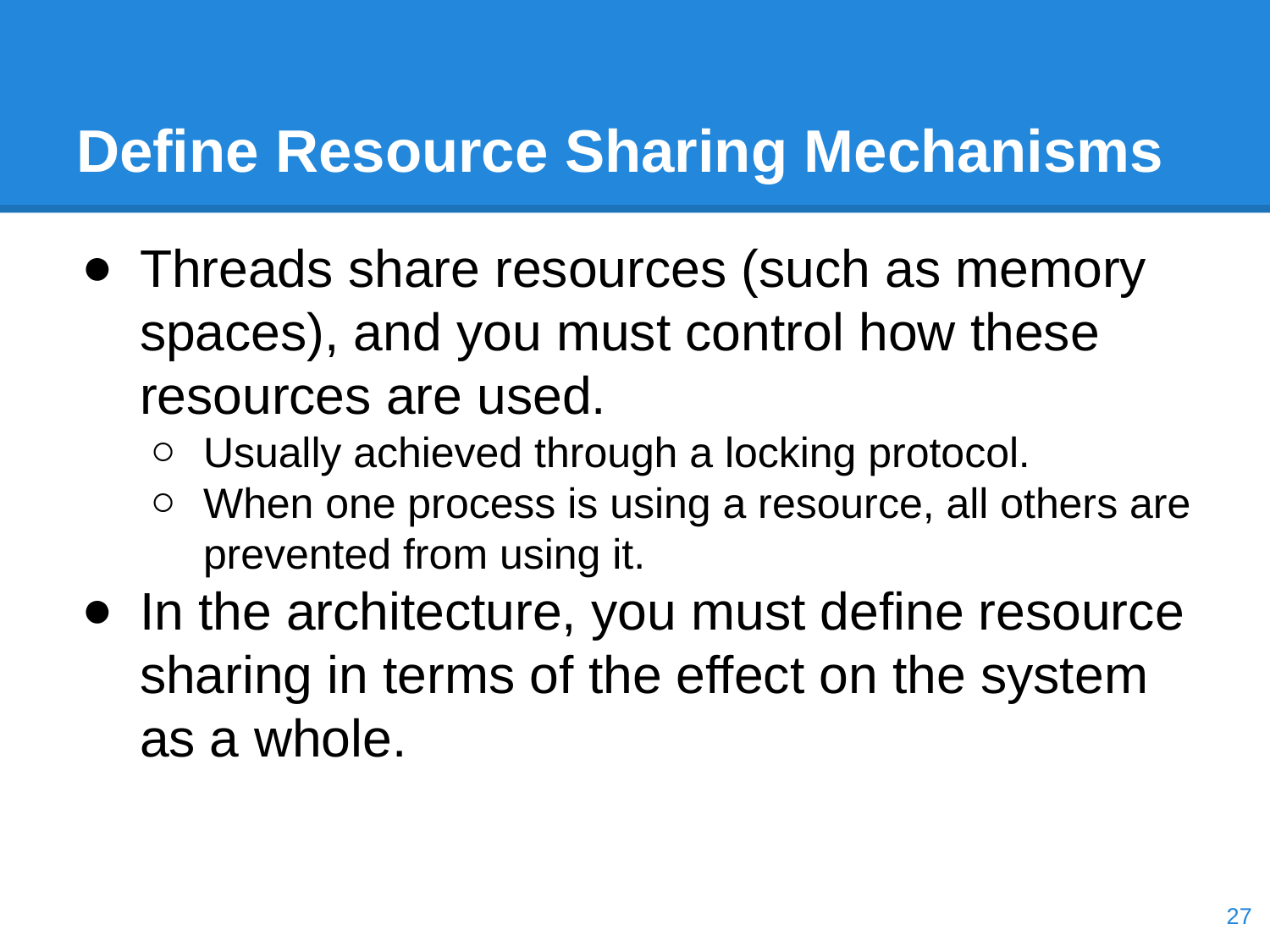

# Define Resource Sharing Mechanisms
Threads share resources (such as memory spaces), and you must control how these resources are used.
Usually achieved through a locking protocol.
When one process is using a resource, all others are prevented from using it.
In the architecture, you must define resource sharing in terms of the effect on the system as a whole.
27